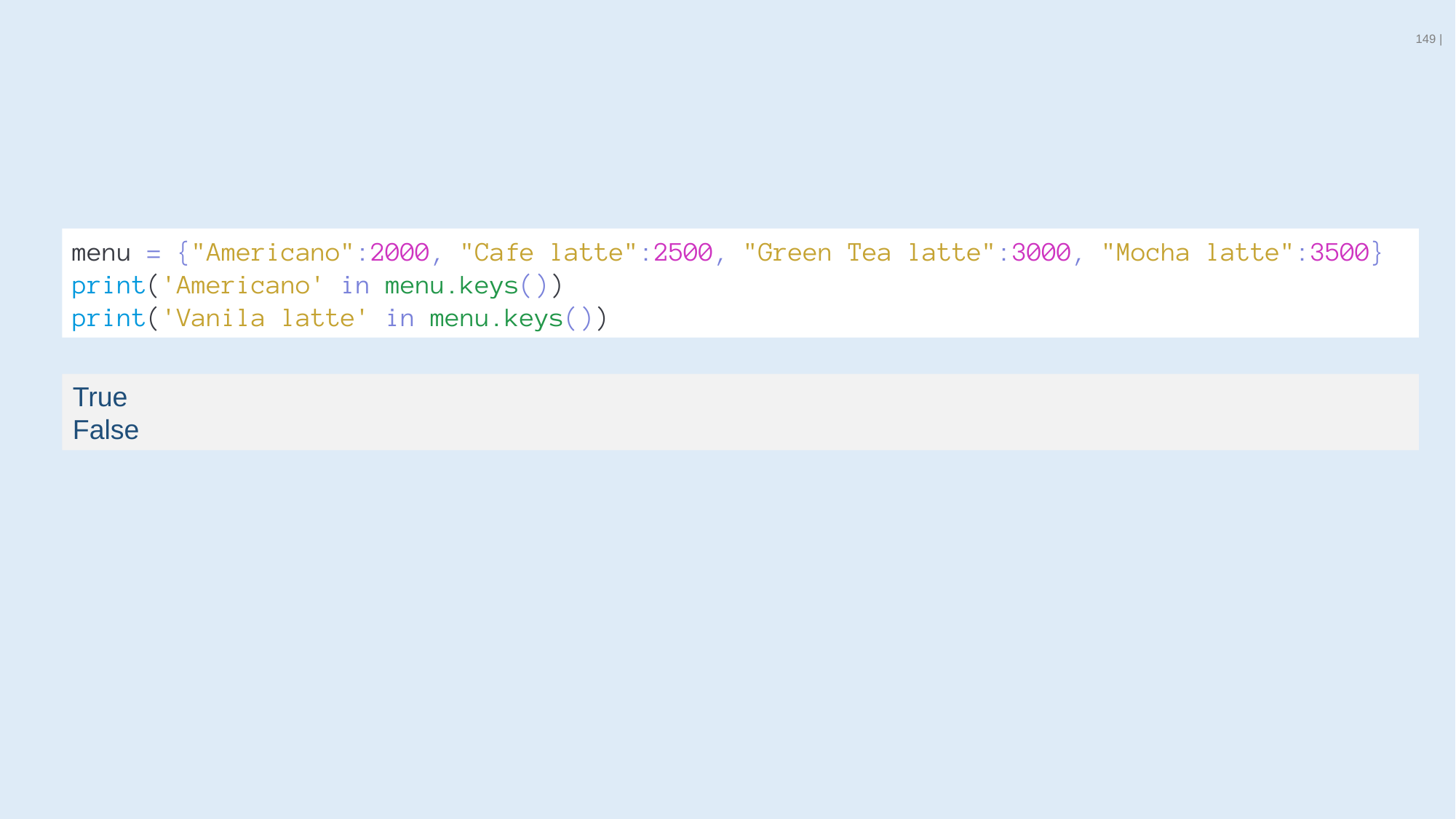

149 |
menu = {"Americano":2000, "Cafe latte":2500, "Green Tea latte":3000, "Mocha latte":3500}
print('Americano' in menu.keys())
print('Vanila latte' in menu.keys())
True
False